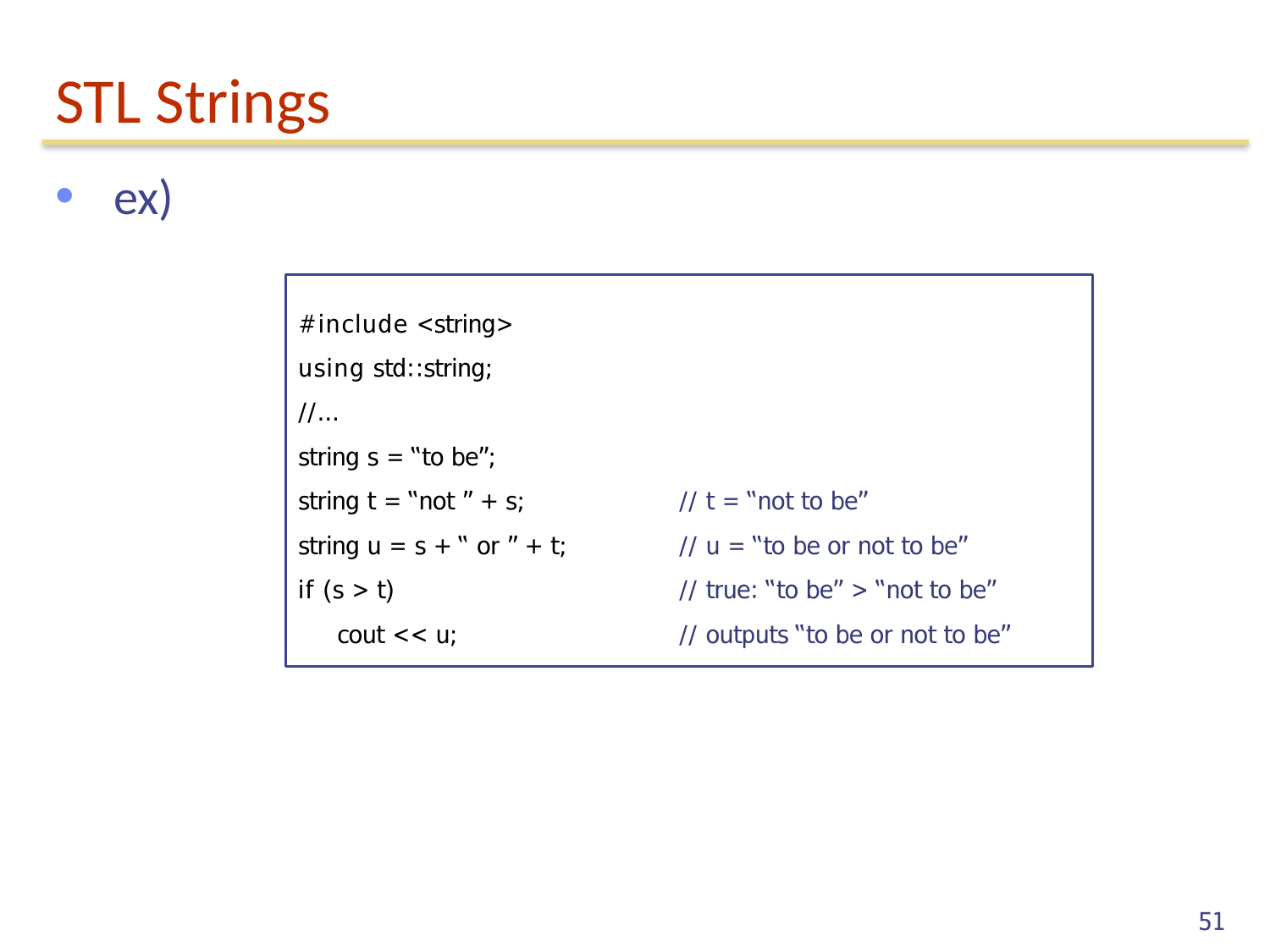

# STL Strings
 ex)
#include <string>
using std::string;
//...
string s = “to be”;
string t = “not ” + s;		// t = “not to be”
string u = s + “ or ” + t;	// u = “to be or not to be”
if (s > t)			// true: “to be” > “not to be”
     cout << u;		// outputs “to be or not to be”
51